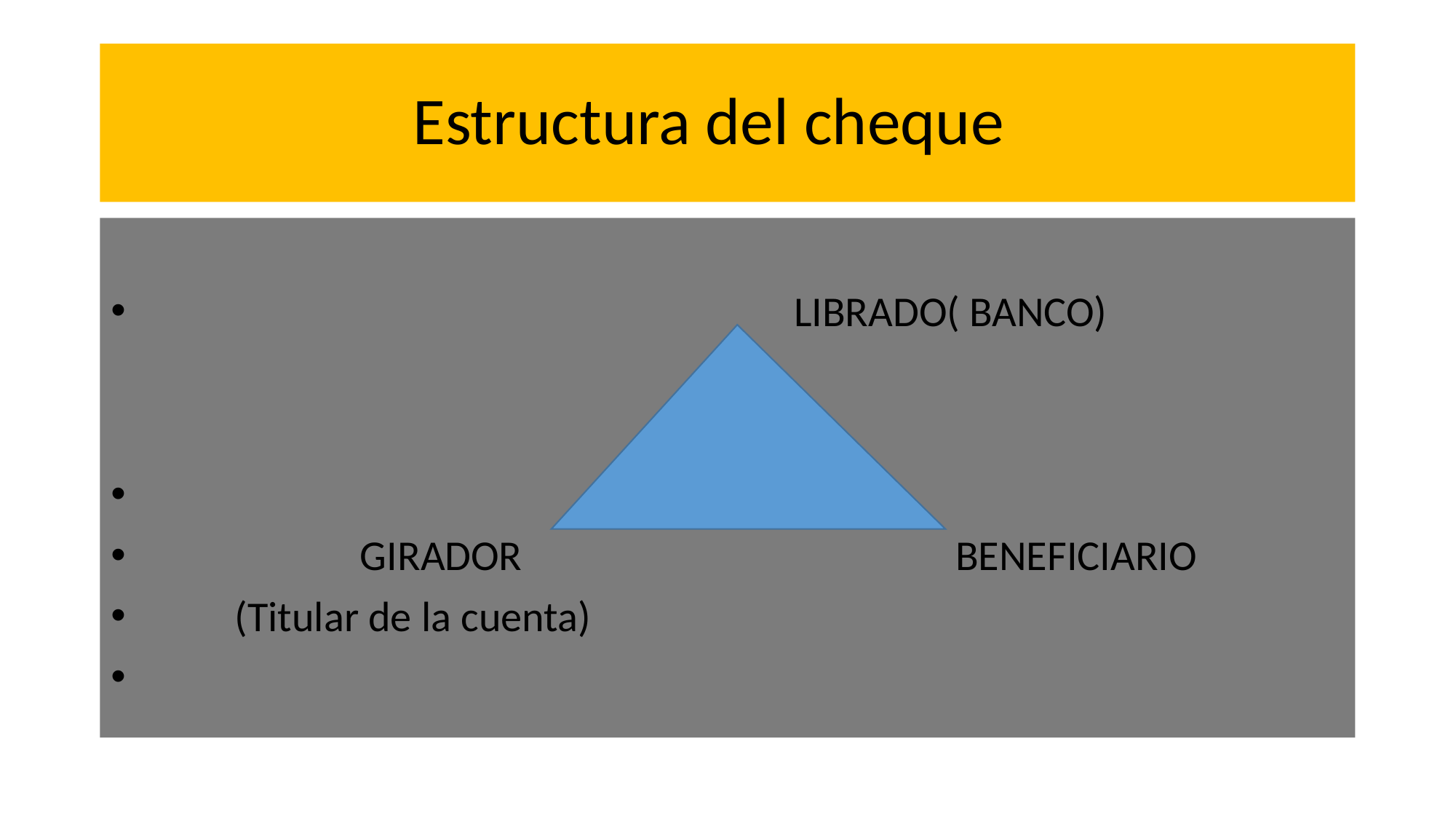

# Estructura del cheque

                                                                    LIBRADO( BANCO)

                       GIRADOR                                             BENEFICIARIO
          (Titular de la cuenta)